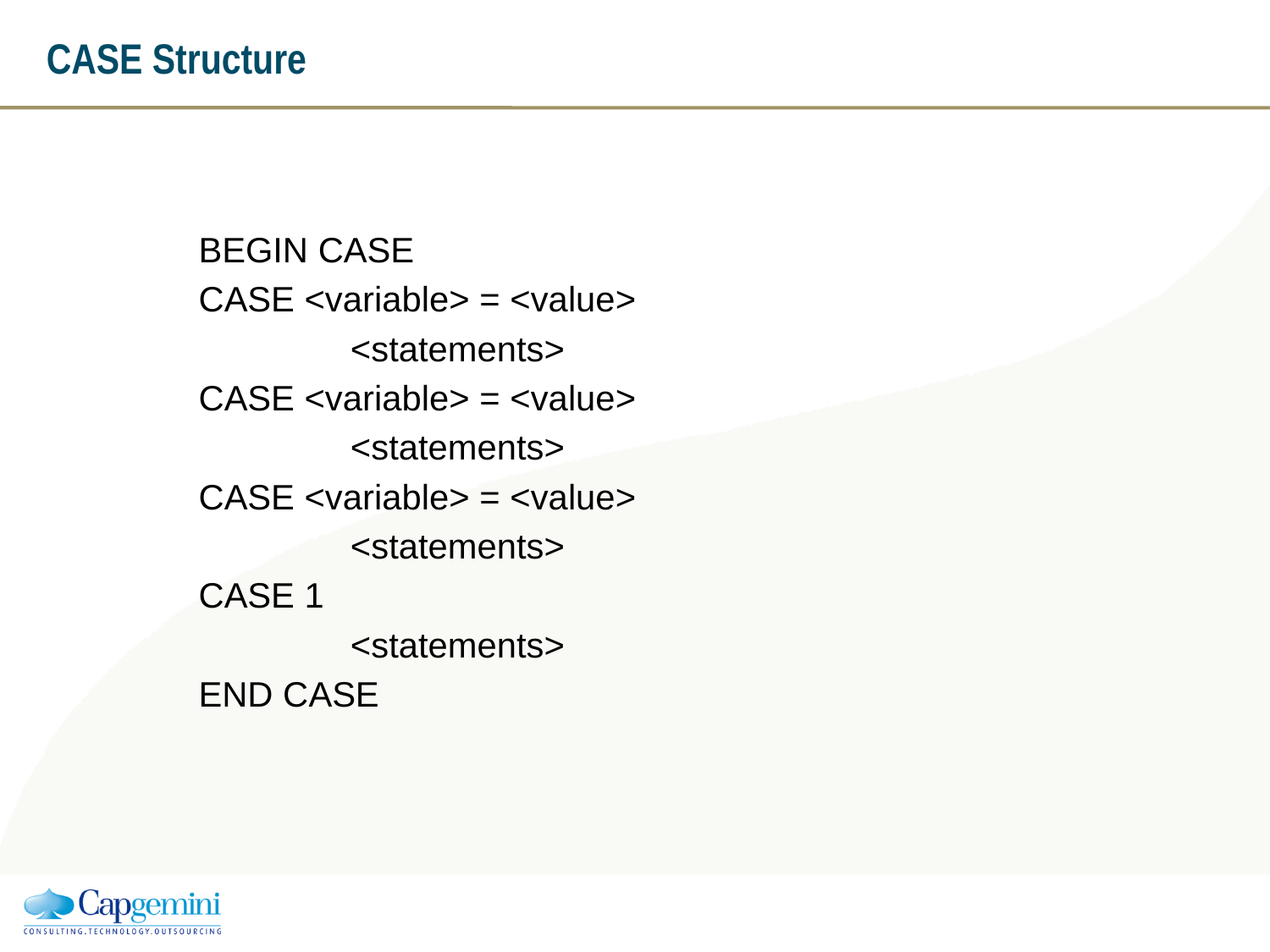

# CASE Structure
BEGIN CASE
CASE <variable> = <value>
		<statements>
CASE <variable> = <value>
		<statements>
CASE <variable> = <value>
		<statements>
CASE 1
		<statements>
END CASE